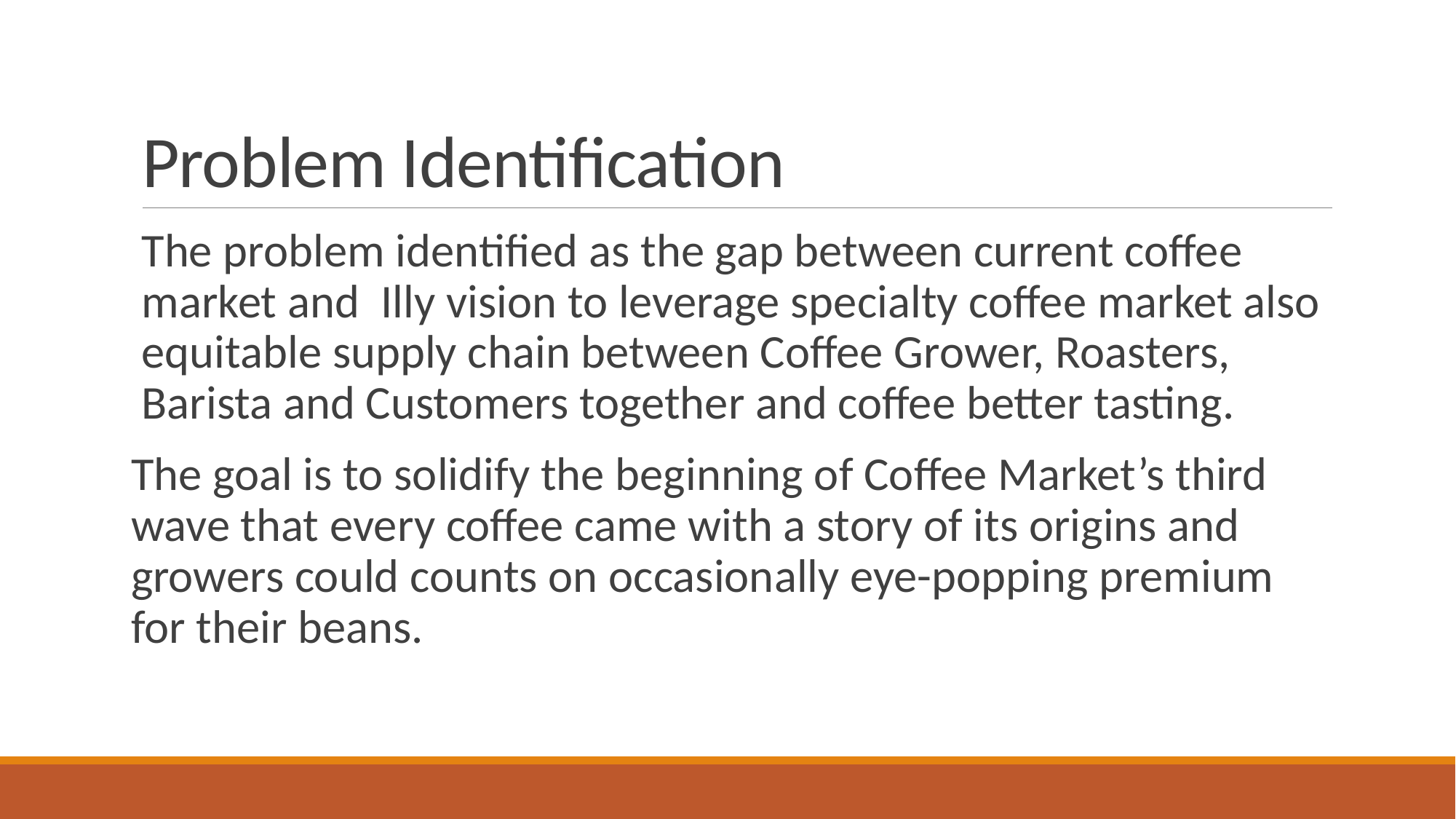

# Problem Identification
The problem identified as the gap between current coffee market and  Illy vision to leverage specialty coffee market also  equitable supply chain between Coffee Grower, Roasters, Barista and Customers together and coffee better tasting.
The goal is to solidify the beginning of Coffee Market’s third wave that every coffee came with a story of its origins and growers could counts on occasionally eye-popping premium for their beans.